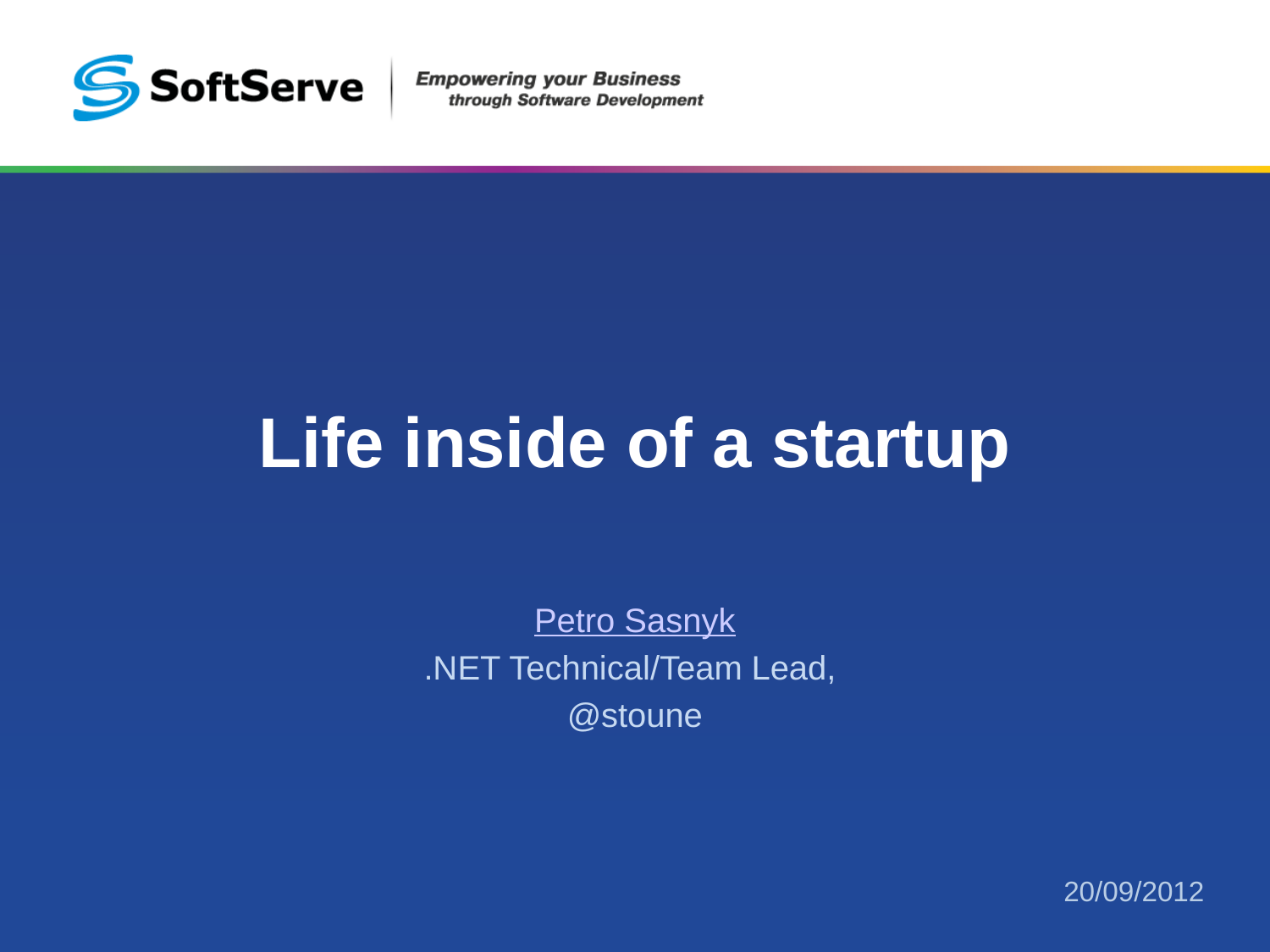

# Life inside of a startup
Petro Sasnyk
.NET Technical/Team Lead,
@stoune
20/09/2012